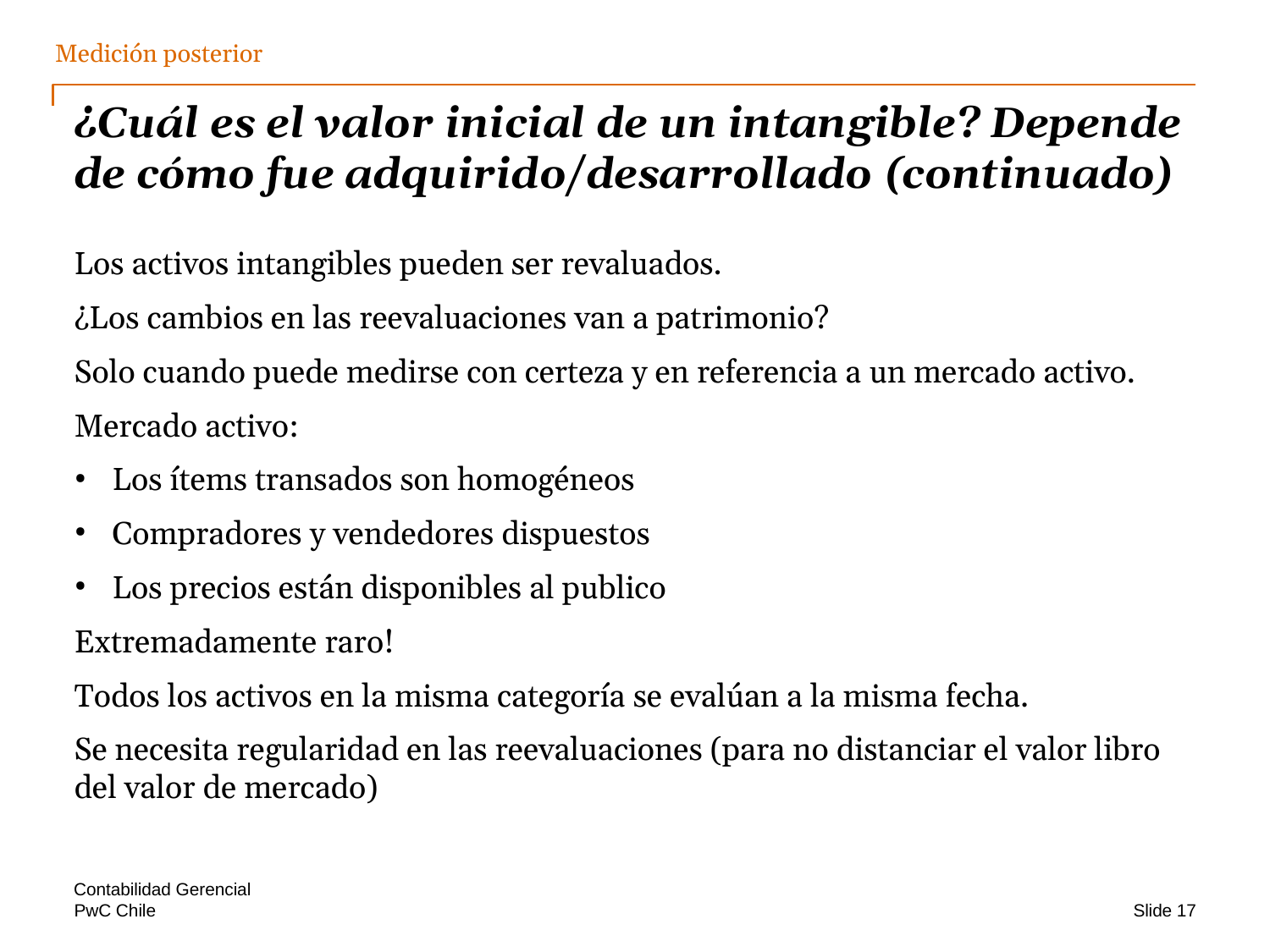

Medición posterior
# ¿Cuál es el valor inicial de un intangible? Depende de cómo fue adquirido/desarrollado (continuado)
Los activos intangibles pueden ser revaluados.
¿Los cambios en las reevaluaciones van a patrimonio?
Solo cuando puede medirse con certeza y en referencia a un mercado activo.
Mercado activo:
Los ítems transados son homogéneos
Compradores y vendedores dispuestos
Los precios están disponibles al publico
Extremadamente raro!
Todos los activos en la misma categoría se evalúan a la misma fecha.
Se necesita regularidad en las reevaluaciones (para no distanciar el valor libro del valor de mercado)
Contabilidad Gerencial
Slide 17